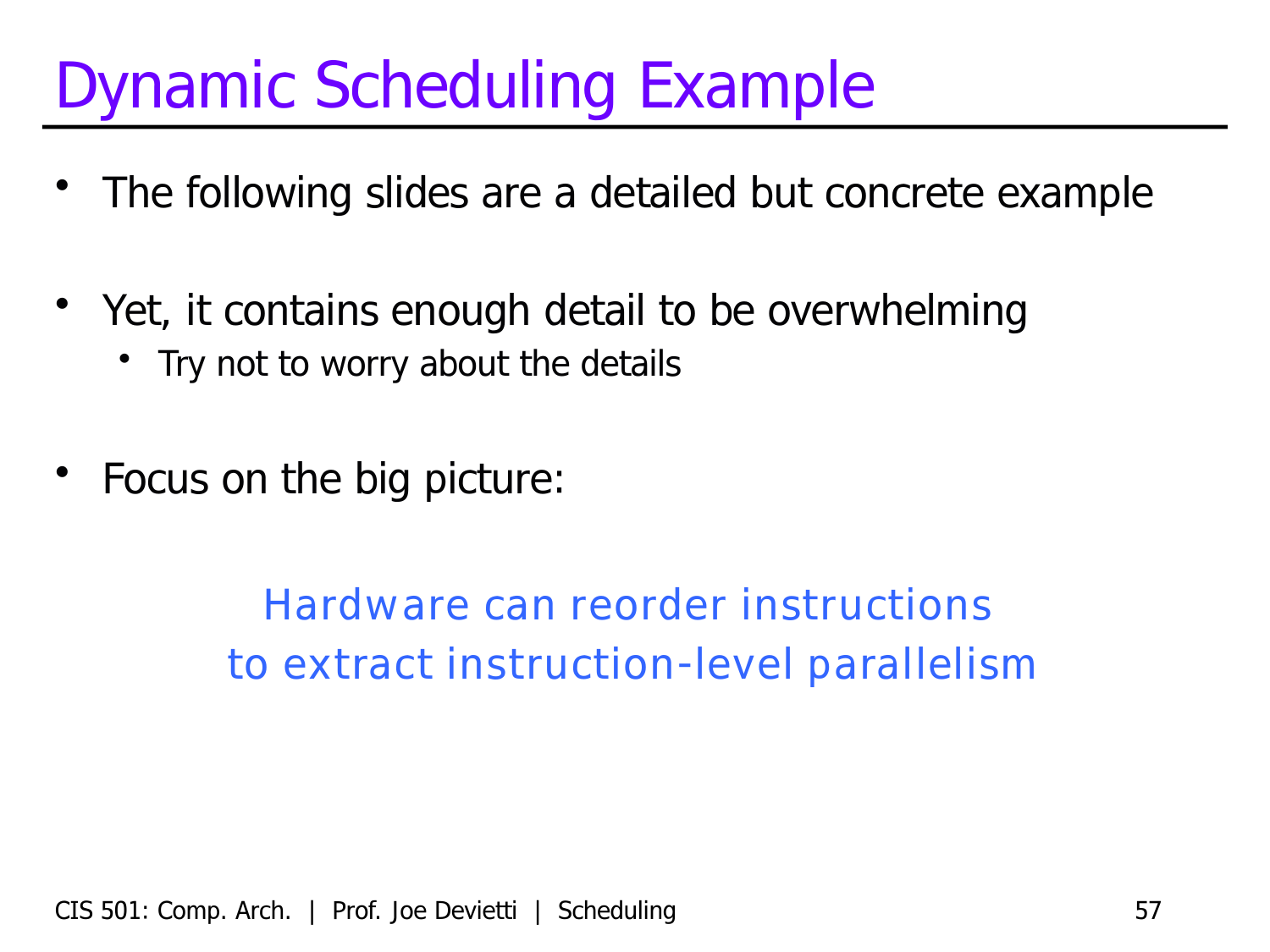

# Dynamic Scheduling Example
The following slides are a detailed but concrete example

Yet, it contains enough detail to be overwhelming
Try not to worry about the details

Focus on the big picture:

Hardware can reorder instructions
to extract instruction-level parallelism
CIS 501: Comp. Arch.  |  Prof. Joe Devietti  |  Scheduling
57